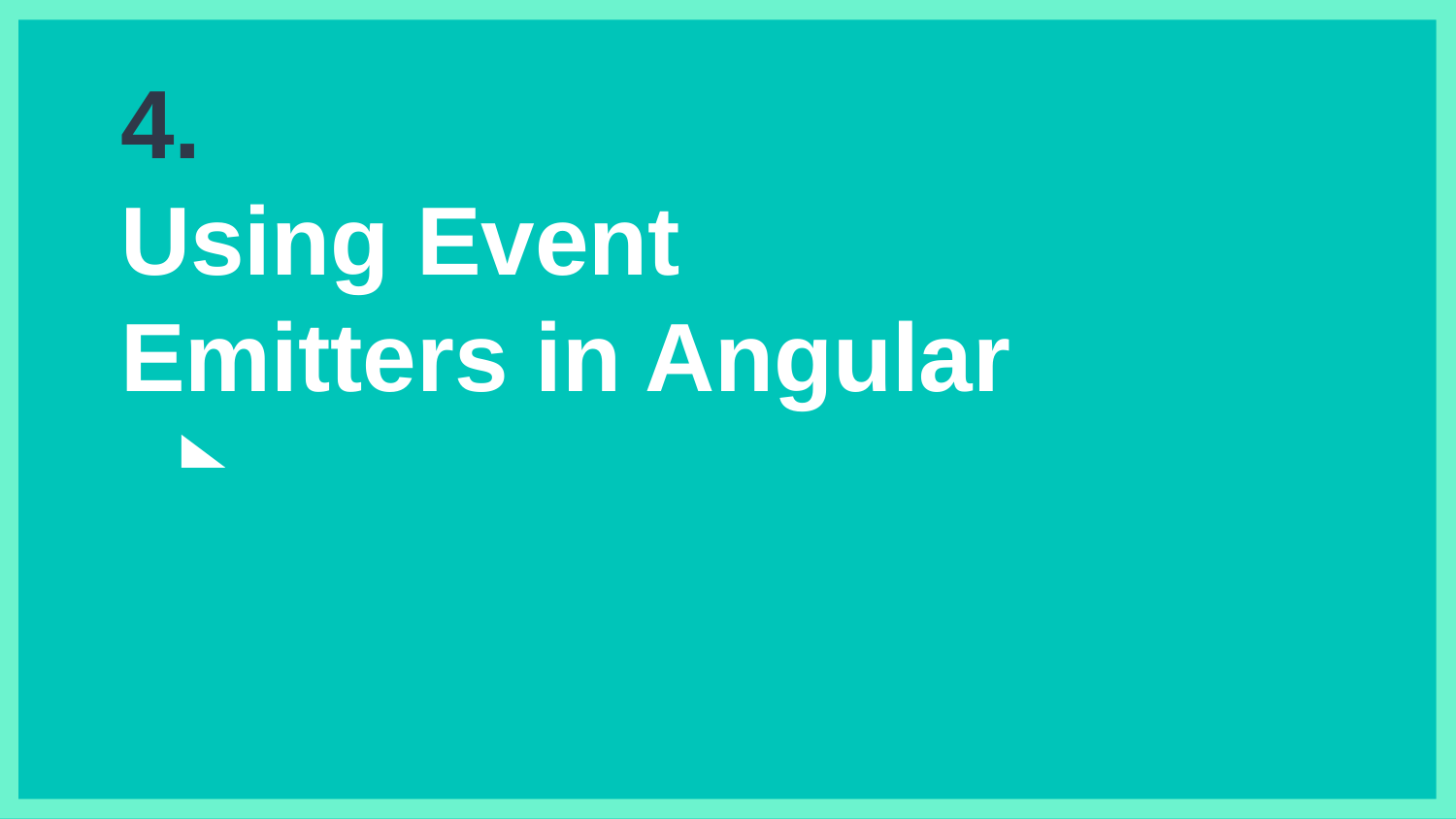

# 4.
Using Event Emitters in Angular